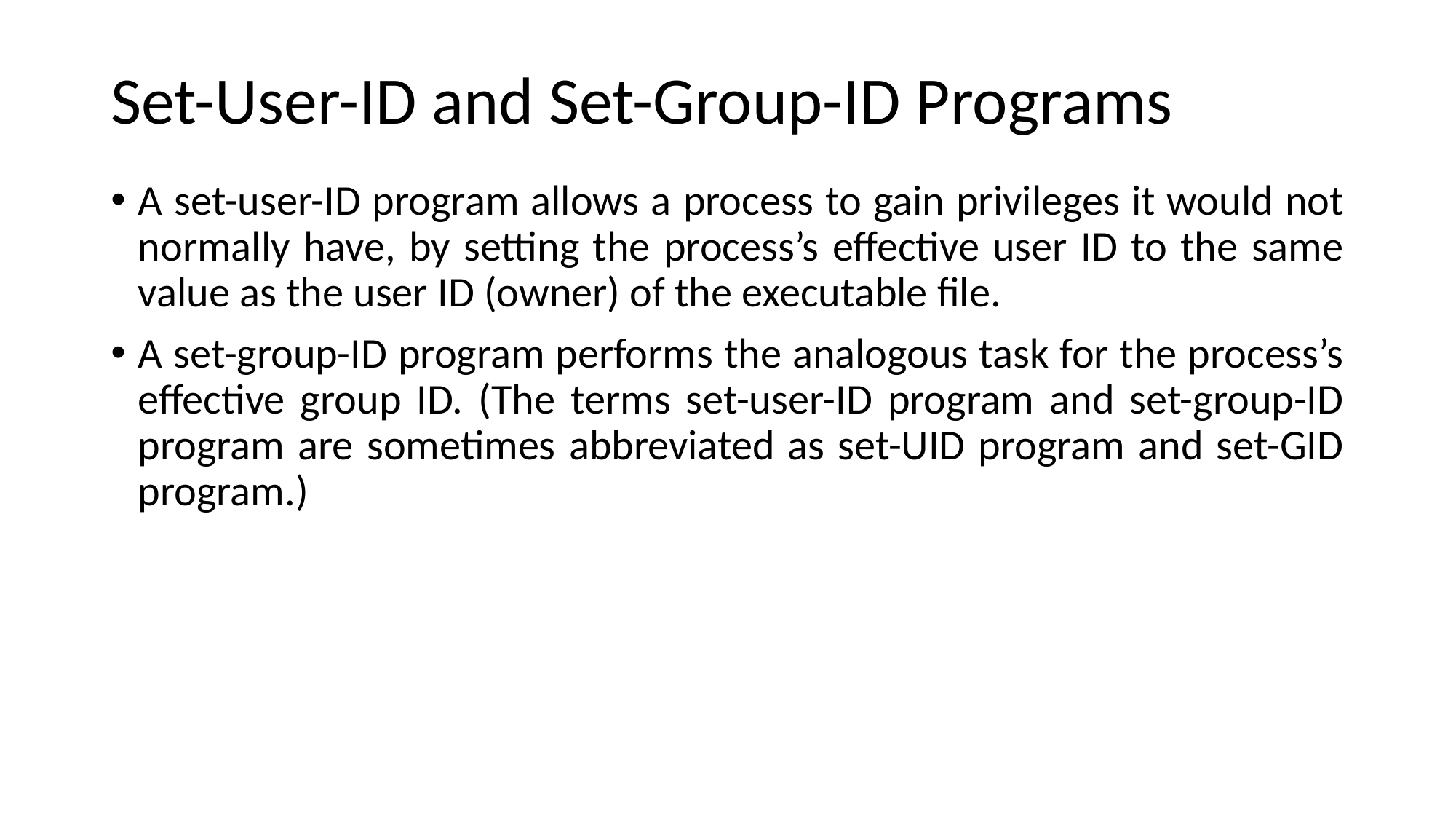

# Set-User-ID and Set-Group-ID Programs
A set-user-ID program allows a process to gain privileges it would not normally have, by setting the process’s effective user ID to the same value as the user ID (owner) of the executable file.
A set-group-ID program performs the analogous task for the process’s effective group ID. (The terms set-user-ID program and set-group-ID program are sometimes abbreviated as set-UID program and set-GID program.)